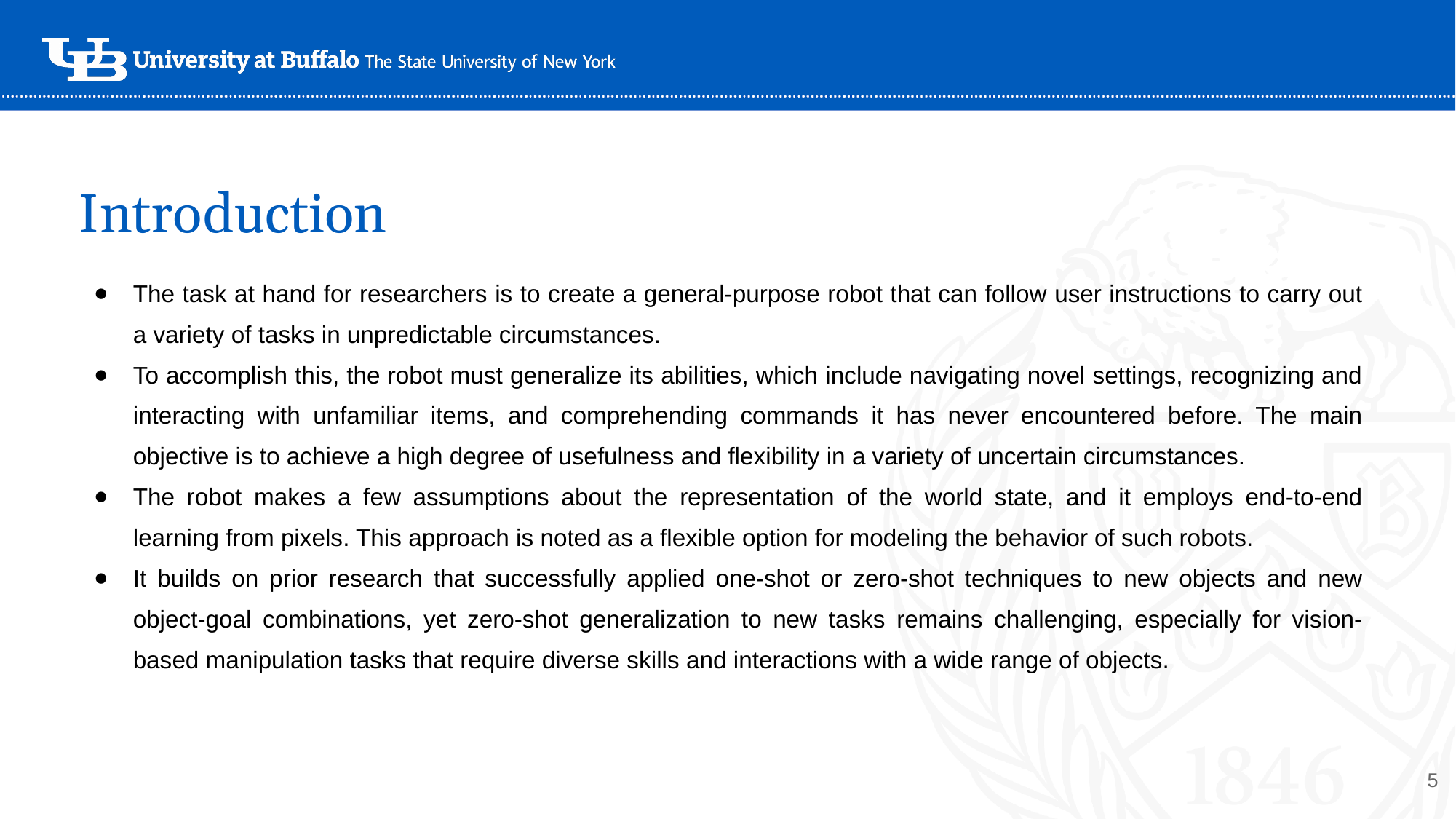

# Introduction
The task at hand for researchers is to create a general-purpose robot that can follow user instructions to carry out a variety of tasks in unpredictable circumstances.
To accomplish this, the robot must generalize its abilities, which include navigating novel settings, recognizing and interacting with unfamiliar items, and comprehending commands it has never encountered before. The main objective is to achieve a high degree of usefulness and flexibility in a variety of uncertain circumstances.
The robot makes a few assumptions about the representation of the world state, and it employs end-to-end learning from pixels. This approach is noted as a flexible option for modeling the behavior of such robots.
It builds on prior research that successfully applied one-shot or zero-shot techniques to new objects and new object-goal combinations, yet zero-shot generalization to new tasks remains challenging, especially for vision-based manipulation tasks that require diverse skills and interactions with a wide range of objects.

5